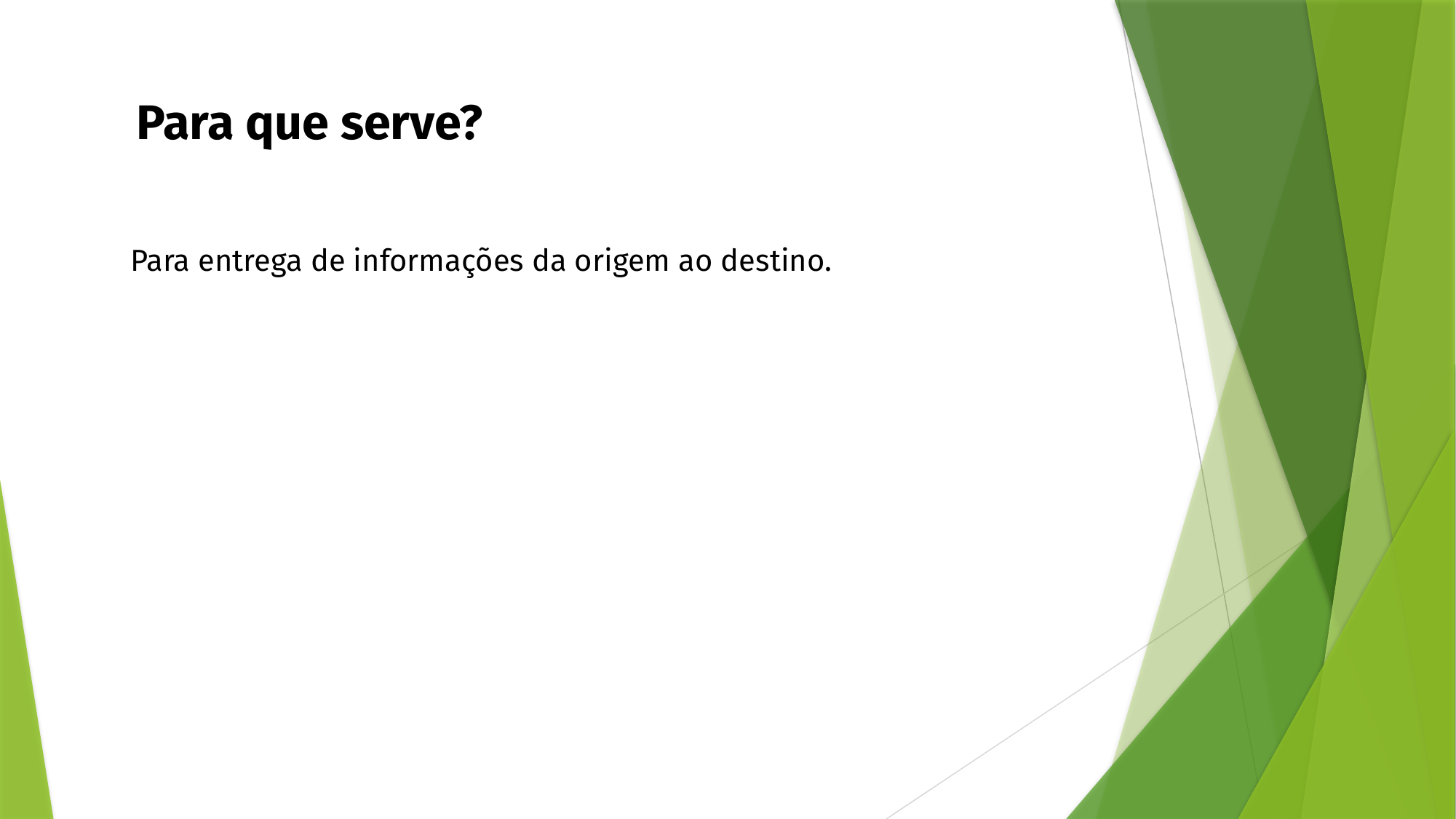

Para que serve?
Para entrega de informações da origem ao destino.